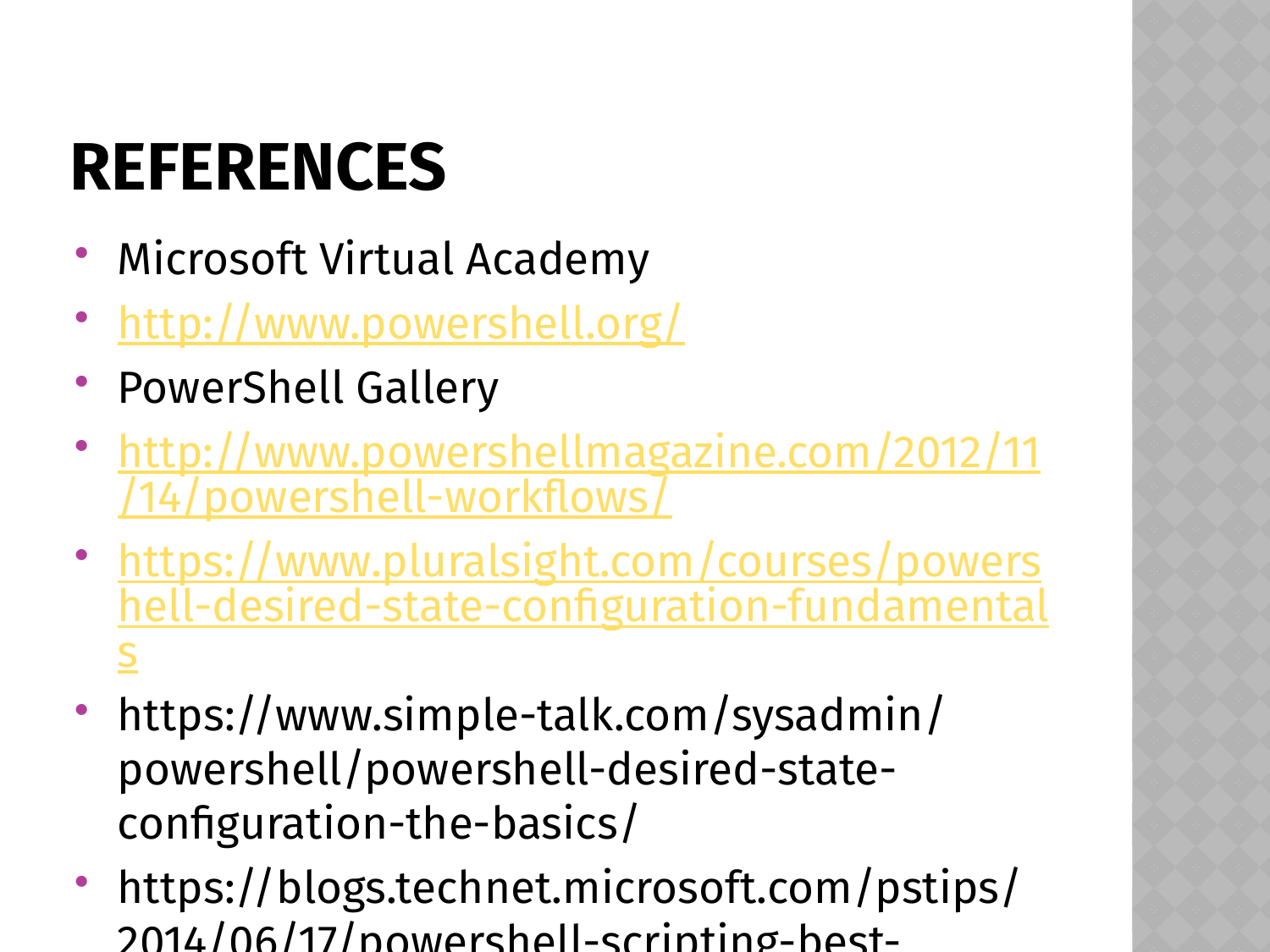

# References
Microsoft Virtual Academy
http://www.powershell.org/
PowerShell Gallery
http://www.powershellmagazine.com/2012/11/14/powershell-workflows/
https://www.pluralsight.com/courses/powershell-desired-state-configuration-fundamentals
https://www.simple-talk.com/sysadmin/powershell/powershell-desired-state-configuration-the-basics/
https://blogs.technet.microsoft.com/pstips/2014/06/17/powershell-scripting-best-practices/